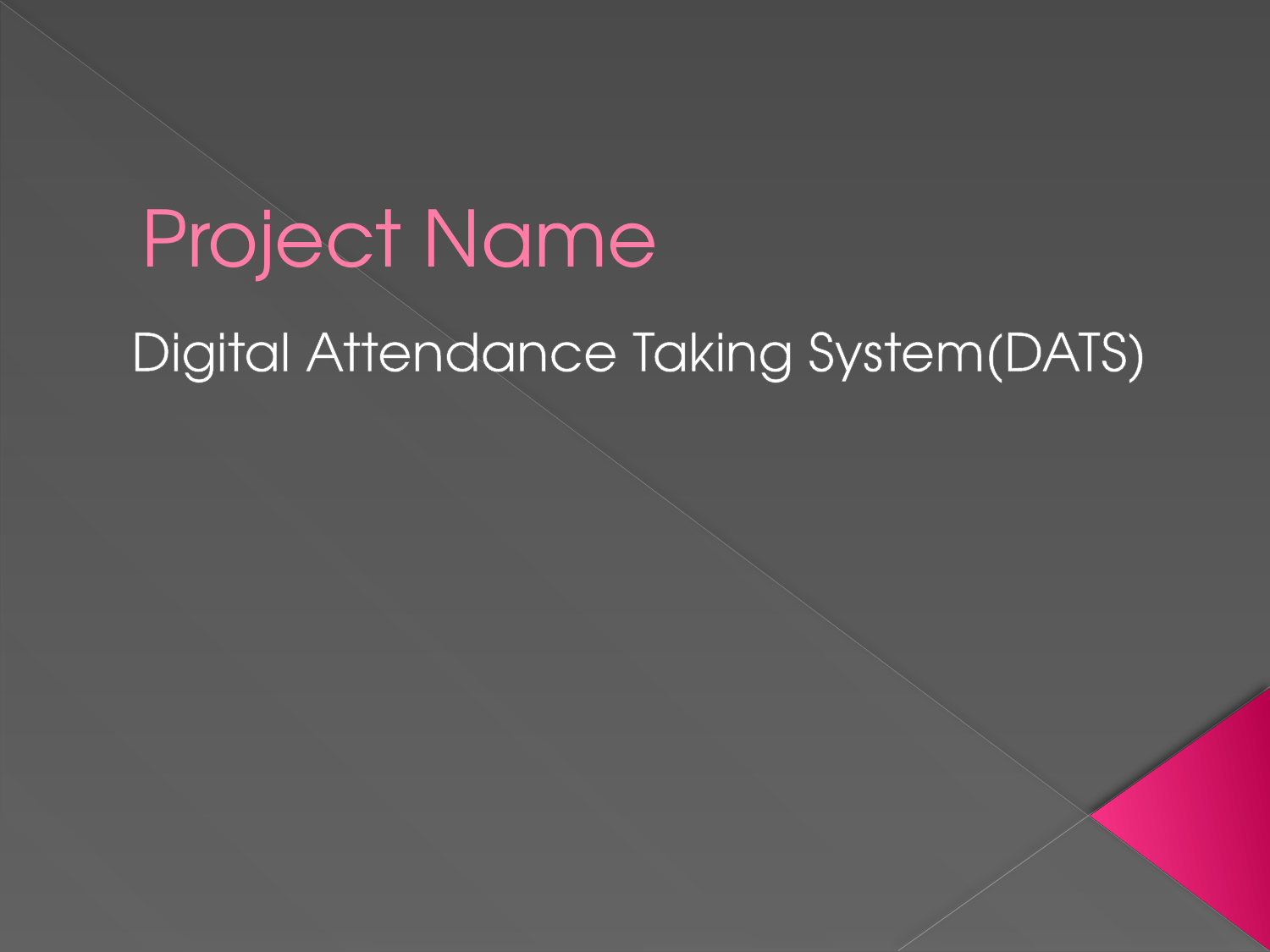

# Project Name
   Digital Attendance Taking System(DATS)